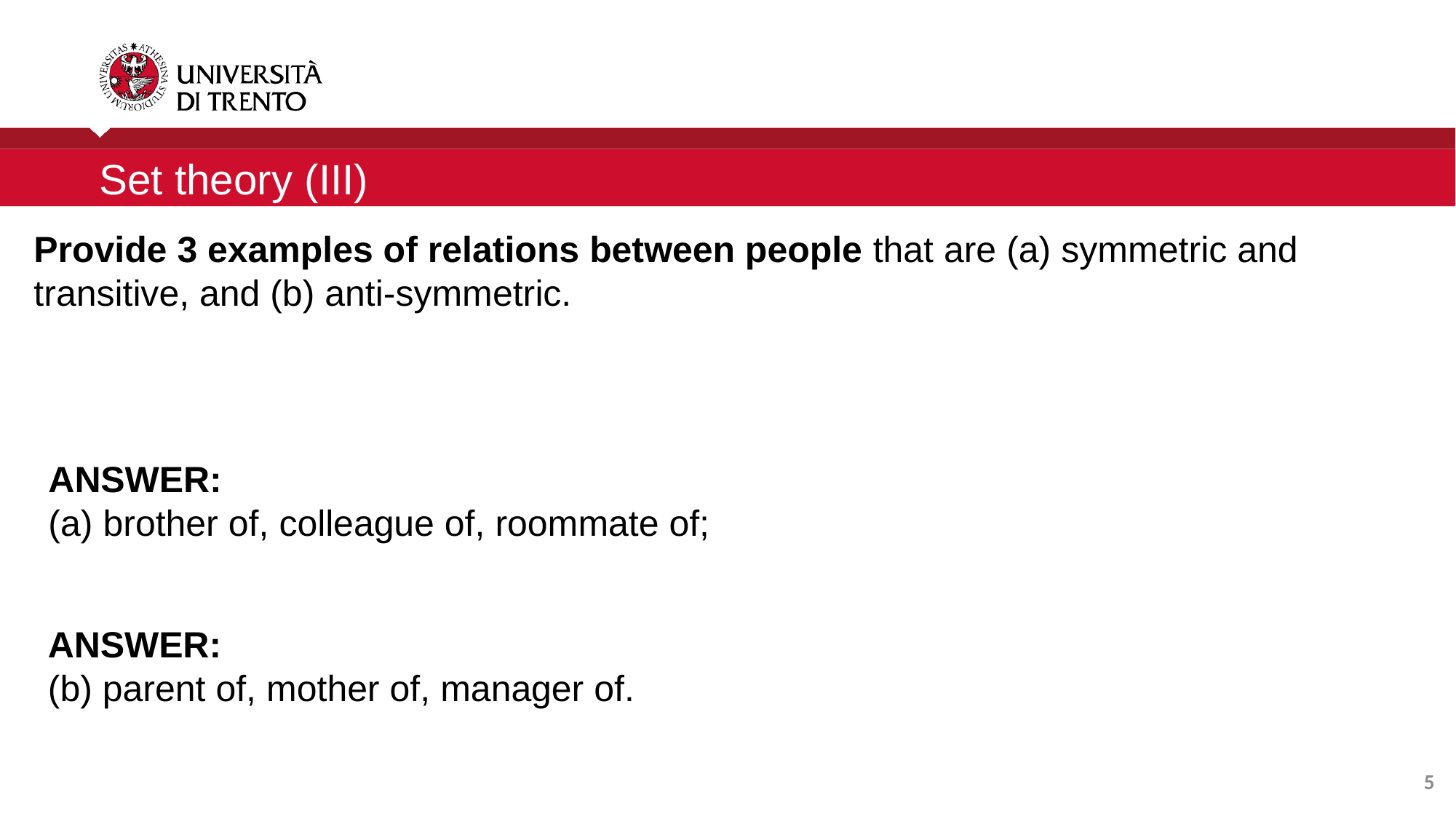

Set theory (III)
Provide 3 examples of relations between people that are (a) symmetric and transitive, and (b) anti-symmetric.
ANSWER:
(a) brother of, colleague of, roommate of;
ANSWER:
(b) parent of, mother of, manager of.

5